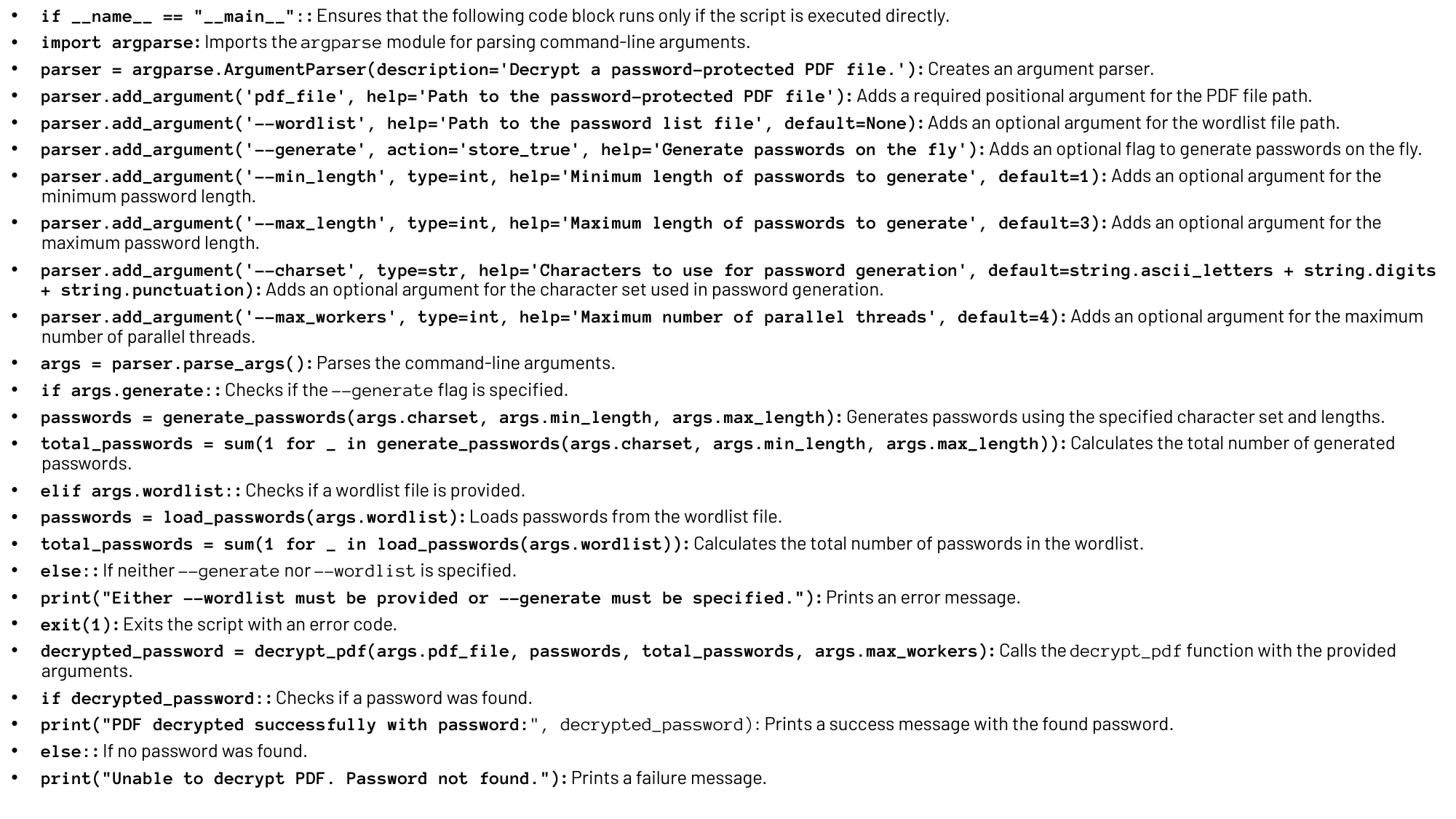

if __name__ == "__main__":: Ensures that the following code block runs only if the script is executed directly.
import argparse: Imports the argparse module for parsing command-line arguments.
parser = argparse.ArgumentParser(description='Decrypt a password-protected PDF file.'): Creates an argument parser.
parser.add_argument('pdf_file', help='Path to the password-protected PDF file'): Adds a required positional argument for the PDF file path.
parser.add_argument('--wordlist', help='Path to the password list file', default=None): Adds an optional argument for the wordlist file path.
parser.add_argument('--generate', action='store_true', help='Generate passwords on the fly'): Adds an optional flag to generate passwords on the fly.
parser.add_argument('--min_length', type=int, help='Minimum length of passwords to generate', default=1): Adds an optional argument for the minimum password length.
parser.add_argument('--max_length', type=int, help='Maximum length of passwords to generate', default=3): Adds an optional argument for the maximum password length.
parser.add_argument('--charset', type=str, help='Characters to use for password generation', default=string.ascii_letters + string.digits + string.punctuation): Adds an optional argument for the character set used in password generation.
parser.add_argument('--max_workers', type=int, help='Maximum number of parallel threads', default=4): Adds an optional argument for the maximum number of parallel threads.
args = parser.parse_args(): Parses the command-line arguments.
if args.generate:: Checks if the --generate flag is specified.
passwords = generate_passwords(args.charset, args.min_length, args.max_length): Generates passwords using the specified character set and lengths.
total_passwords = sum(1 for _ in generate_passwords(args.charset, args.min_length, args.max_length)): Calculates the total number of generated passwords.
elif args.wordlist:: Checks if a wordlist file is provided.
passwords = load_passwords(args.wordlist): Loads passwords from the wordlist file.
total_passwords = sum(1 for _ in load_passwords(args.wordlist)): Calculates the total number of passwords in the wordlist.
else:: If neither --generate nor --wordlist is specified.
print("Either --wordlist must be provided or --generate must be specified."): Prints an error message.
exit(1): Exits the script with an error code.
decrypted_password = decrypt_pdf(args.pdf_file, passwords, total_passwords, args.max_workers): Calls the decrypt_pdf function with the provided arguments.
if decrypted_password:: Checks if a password was found.
print("PDF decrypted successfully with password:", decrypted_password): Prints a success message with the found password.
else:: If no password was found.
print("Unable to decrypt PDF. Password not found."): Prints a failure message.